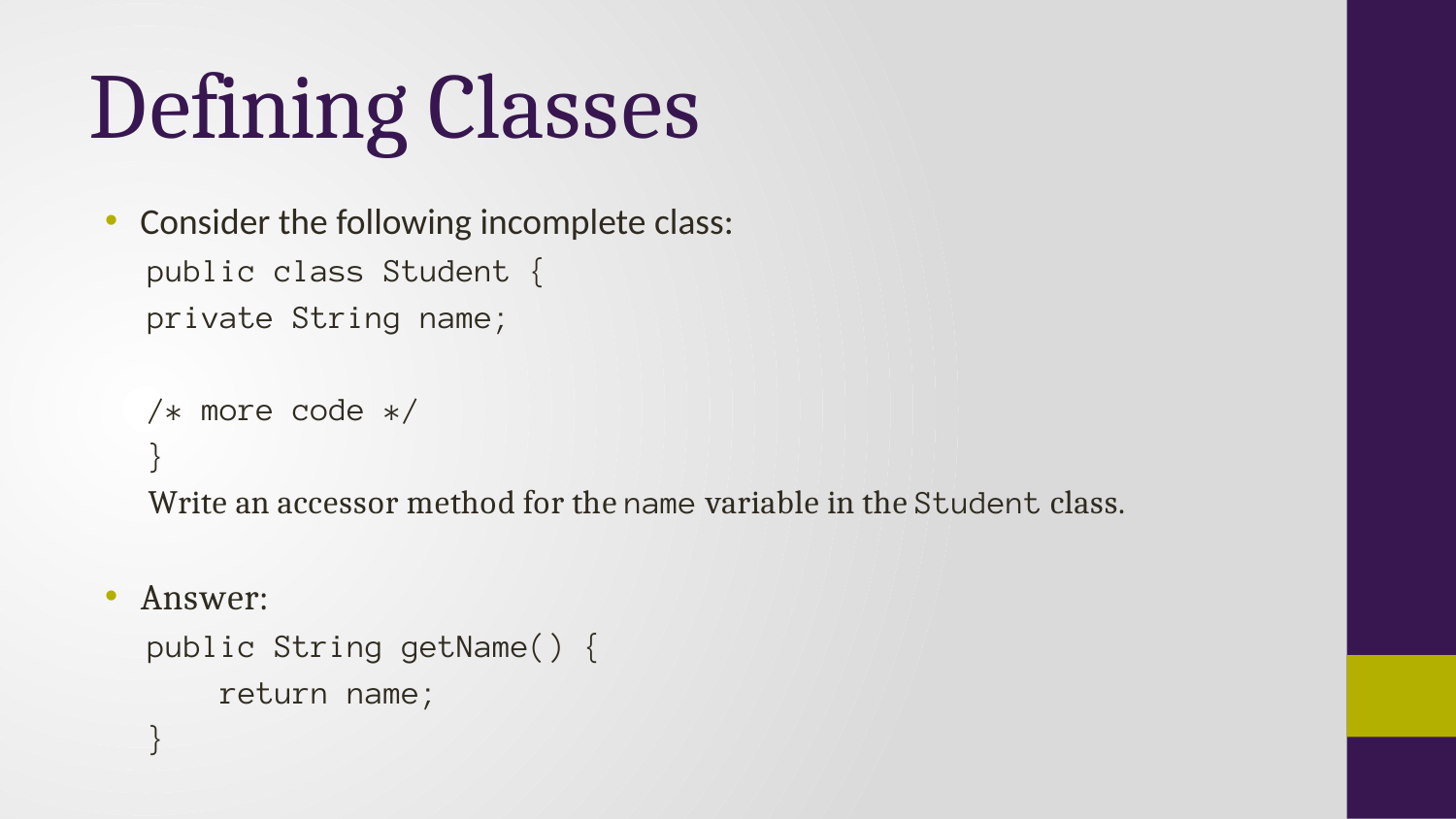

# Defining Classes
Consider the following incomplete class:
public class Student {
	private String name;

	/* more code */
}
Write an accessor method for the name variable in the Student class.

Answer:
	public String getName() {
	    return name;
	}